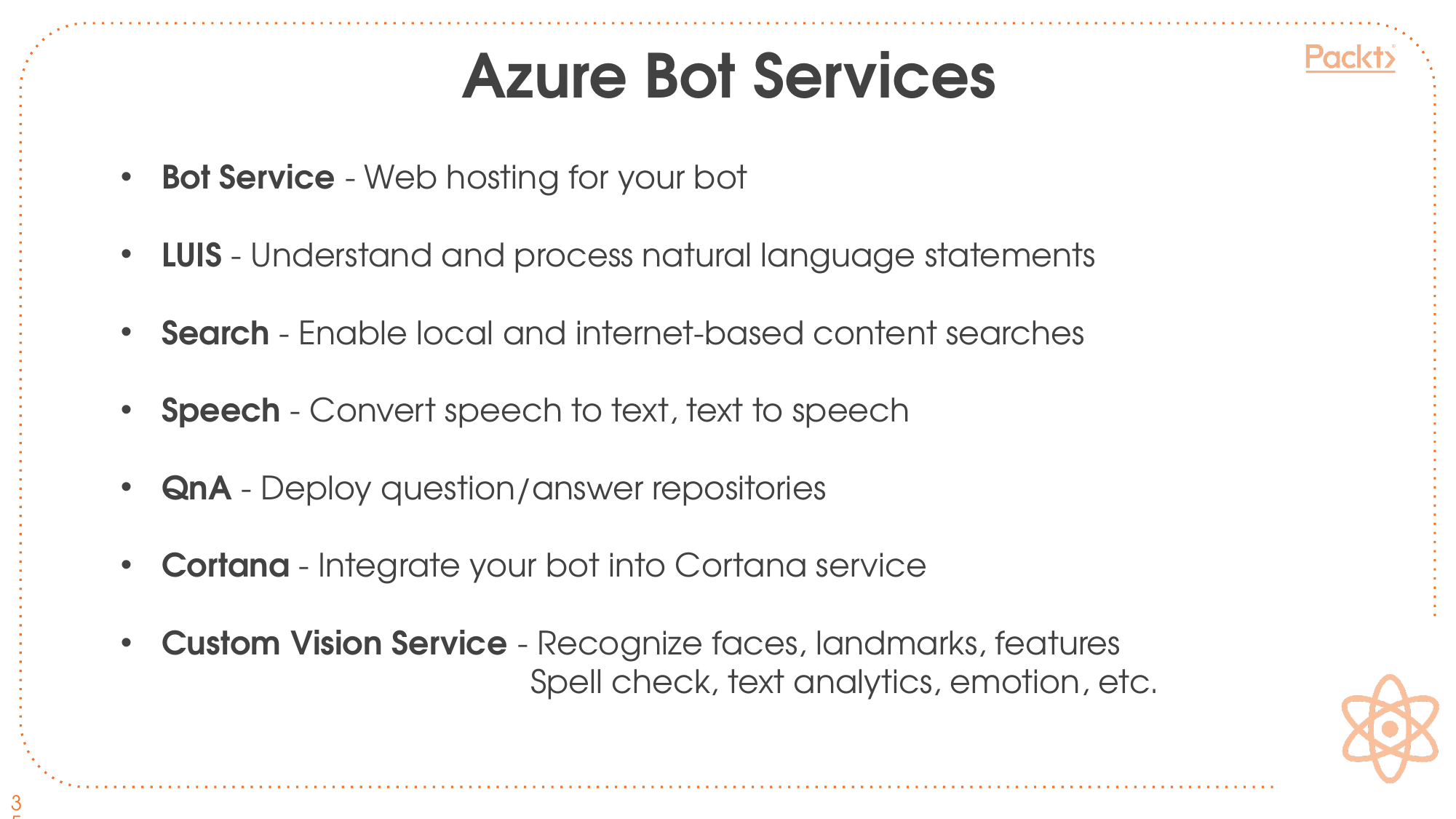

Azure Bot Services
Slide49
Bot Service - Web hosting for your bot
LUIS - Understand and process natural language statements
Search - Enable local and internet-based content searches
Speech - Convert speech to text, text to speech
QnA - Deploy question/answer repositories
Cortana - Integrate your bot into Cortana service
Custom Vision Service - Recognize faces, landmarks, features
                                              Spell check, text analytics, emotion, etc.

35